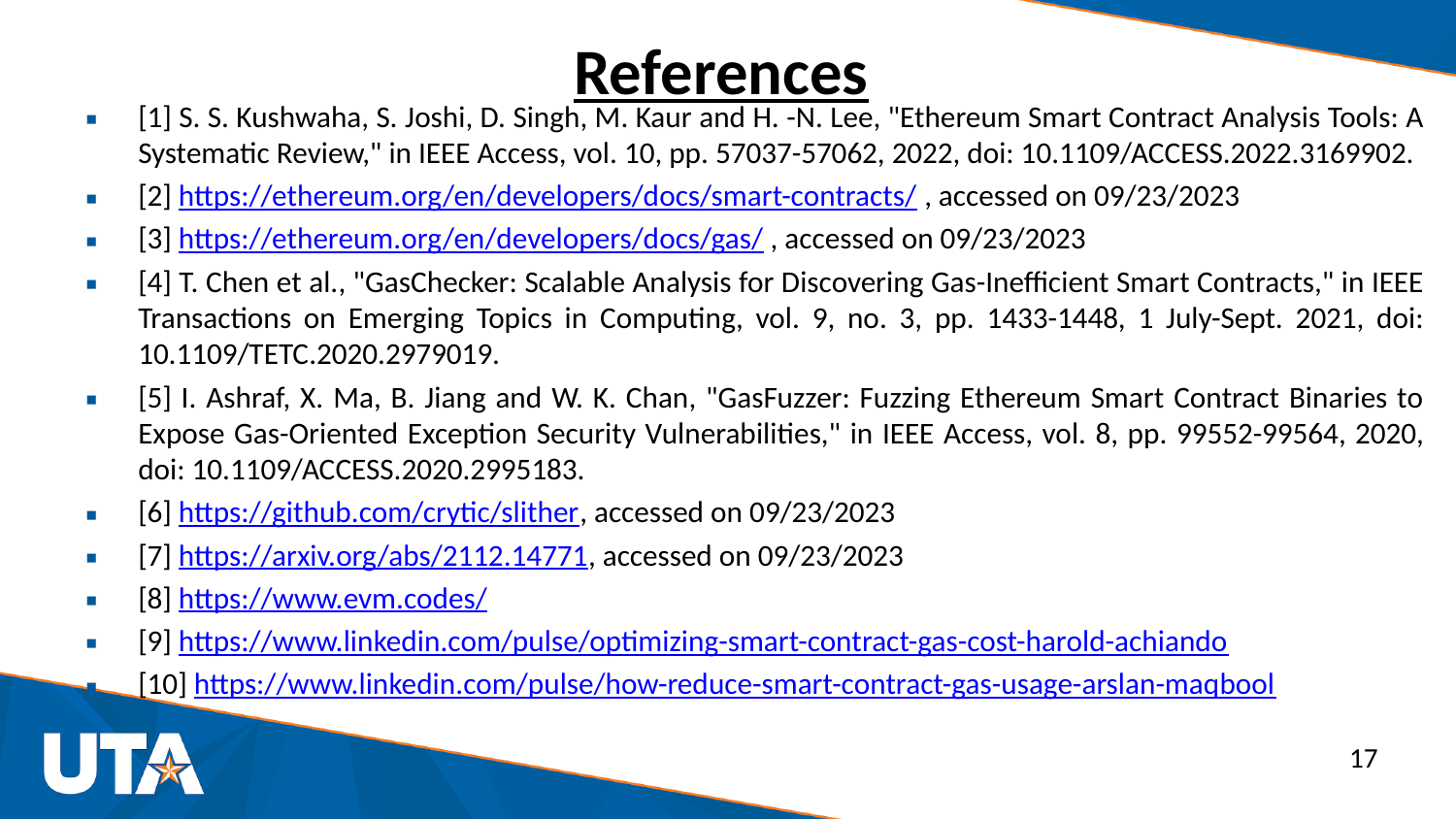

# References
[1] S. S. Kushwaha, S. Joshi, D. Singh, M. Kaur and H. -N. Lee, "Ethereum Smart Contract Analysis Tools: A Systematic Review," in IEEE Access, vol. 10, pp. 57037-57062, 2022, doi: 10.1109/ACCESS.2022.3169902.
[2] https://ethereum.org/en/developers/docs/smart-contracts/ , accessed on 09/23/2023
[3] https://ethereum.org/en/developers/docs/gas/ , accessed on 09/23/2023
[4] T. Chen et al., "GasChecker: Scalable Analysis for Discovering Gas-Inefficient Smart Contracts," in IEEE Transactions on Emerging Topics in Computing, vol. 9, no. 3, pp. 1433-1448, 1 July-Sept. 2021, doi: 10.1109/TETC.2020.2979019.
[5] I. Ashraf, X. Ma, B. Jiang and W. K. Chan, "GasFuzzer: Fuzzing Ethereum Smart Contract Binaries to Expose Gas-Oriented Exception Security Vulnerabilities," in IEEE Access, vol. 8, pp. 99552-99564, 2020, doi: 10.1109/ACCESS.2020.2995183.
[6] https://github.com/crytic/slither, accessed on 09/23/2023
[7] https://arxiv.org/abs/2112.14771, accessed on 09/23/2023
[8] https://www.evm.codes/
[9] https://www.linkedin.com/pulse/optimizing-smart-contract-gas-cost-harold-achiando
[10] https://www.linkedin.com/pulse/how-reduce-smart-contract-gas-usage-arslan-maqbool

17